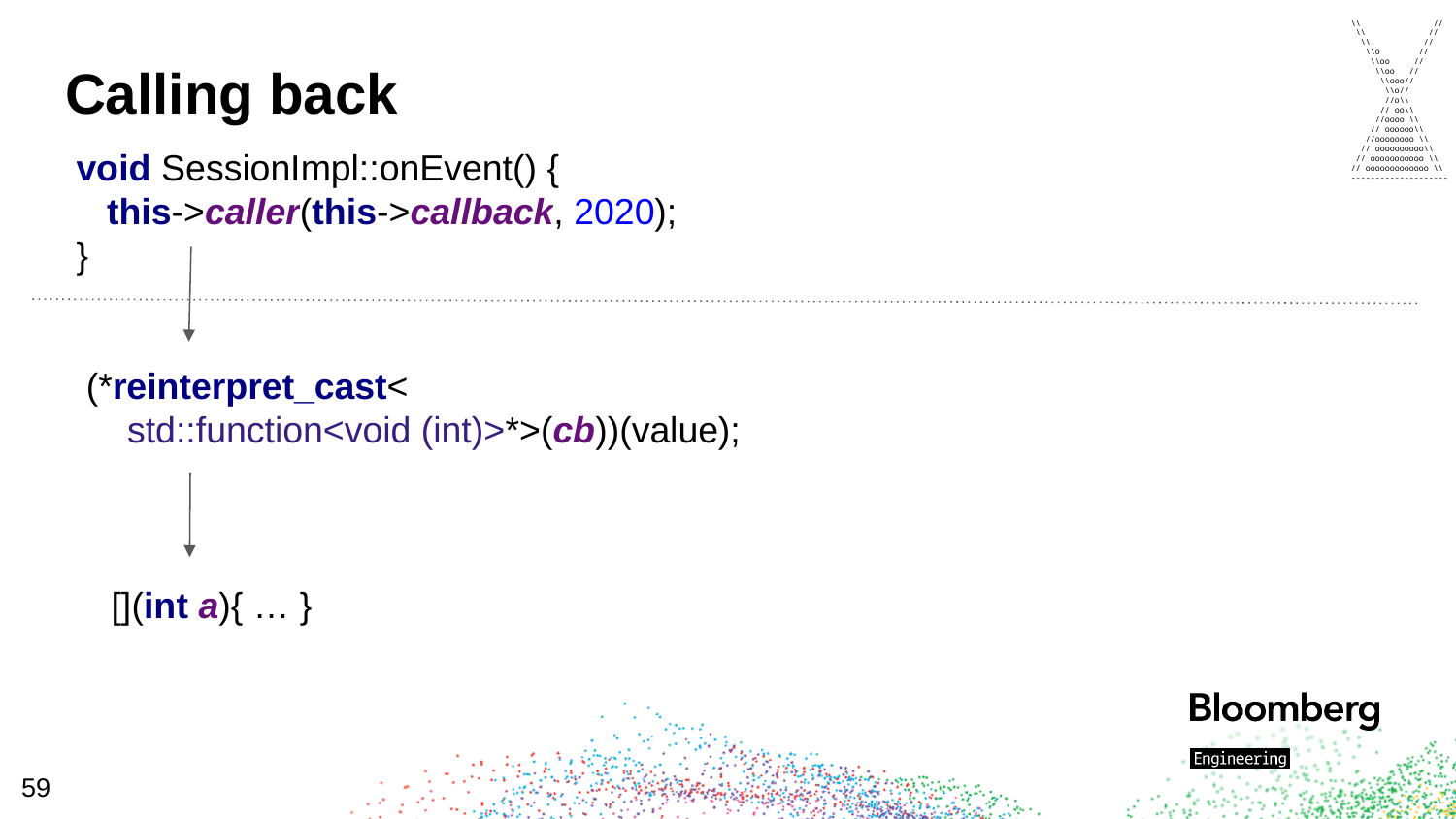

\\               //
 \\             //
  \\           //
   \\o        //
    \\oo     //
     \\oo   //
      \\ooo//
       \\o//
       //o\\
      // oo\\
     //oooo \\
    // oooooo\\
   //oooooooo \\
  // oooooooooo\\
 // ooooooooooo \\
// ooooooooooooo \\
--------------------
# Calling back
void SessionImpl::onEvent() {
   this->caller(this->callback, 2020);
}

 (*reinterpret_cast<
     std::function<void (int)>*>(cb))(value);

[](int a){ … }
59